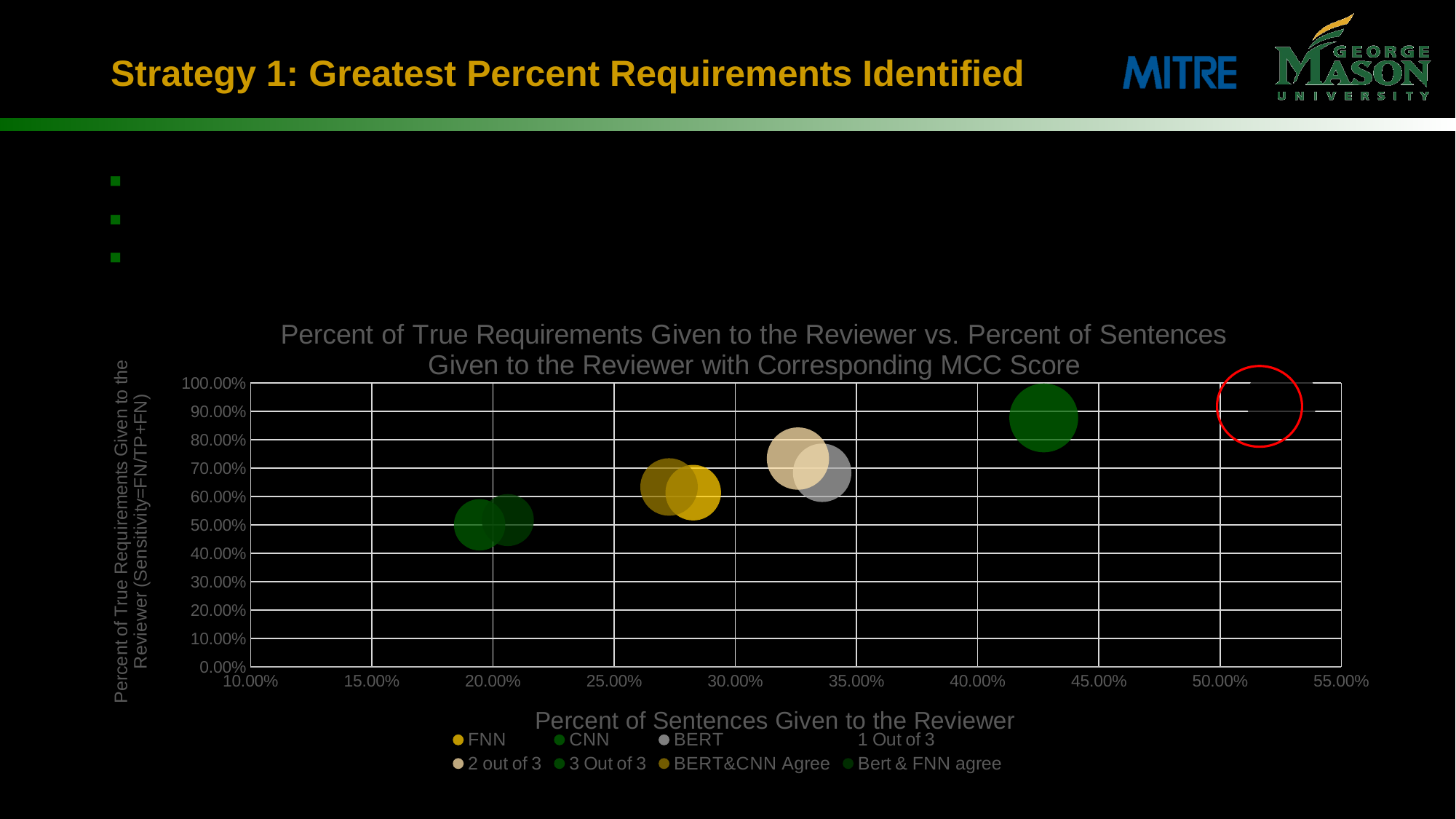

# Strategy 1: Greatest Percent Requirements Identified
1 Out of 3 Model
Greatest Percent of the Requirements given to the Reviewer (93% based on Test Data)
Only need to review half of the sentences from the entire document

### Chart: Percent of True Requirements Given to the Reviewer vs. Percent of Sentences Given to the Reviewer with Corresponding MCC Score

| Category | FNN | CNN | BERT | 1 Out of 3 | 2 out of 3 | 3 Out of 3 | BERT&CNN Agree | Bert & FNN agree |
|---|---|---|---|---|---|---|---|---|
54